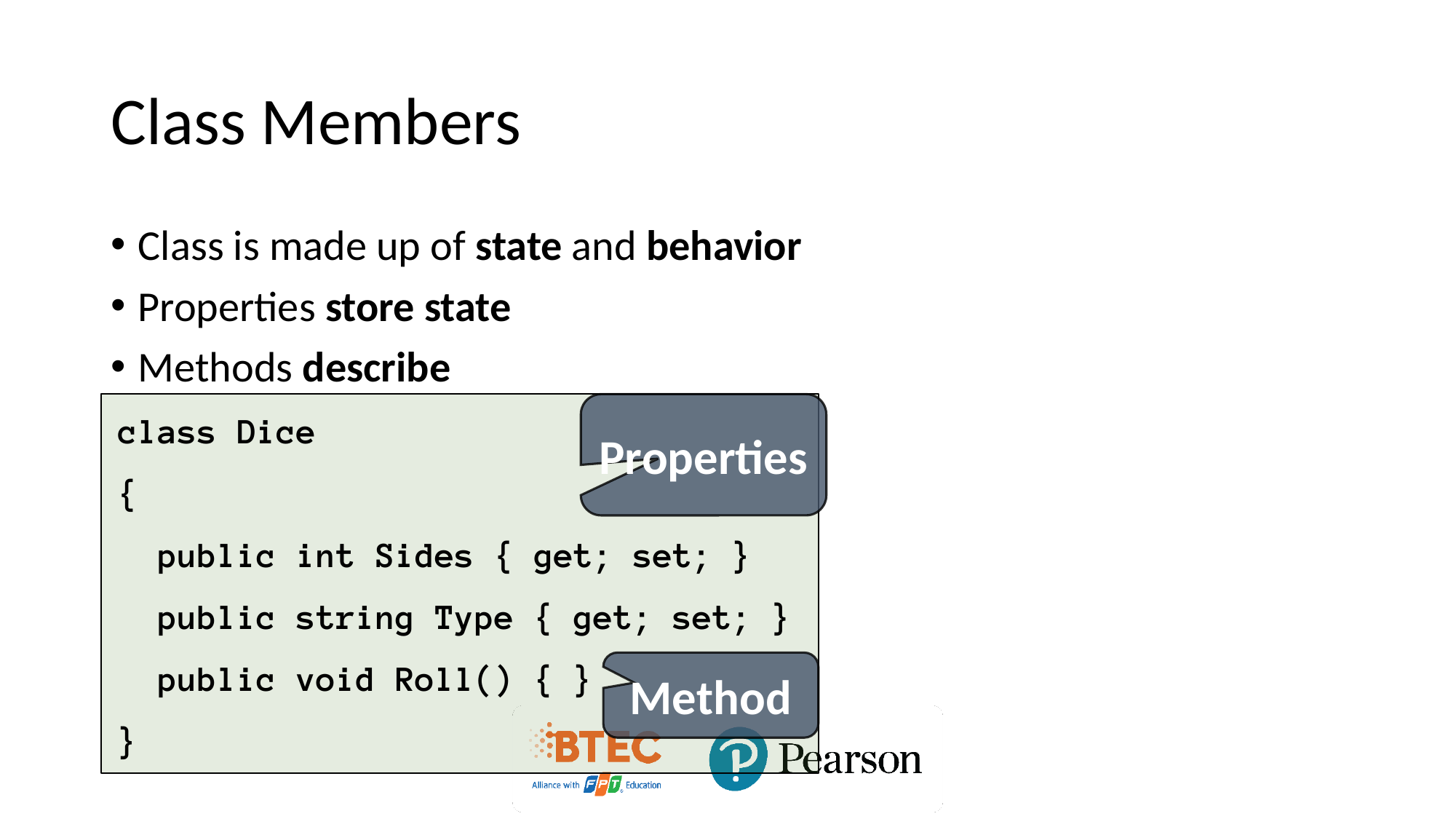

# Class Members
Class is made up of state and behavior
Properties store state
Methods describe behaviour

class Dice
{
  public int Sides { get; set; }
  public string Type { get; set; }
  public void Roll() { }
}
Properties
Method